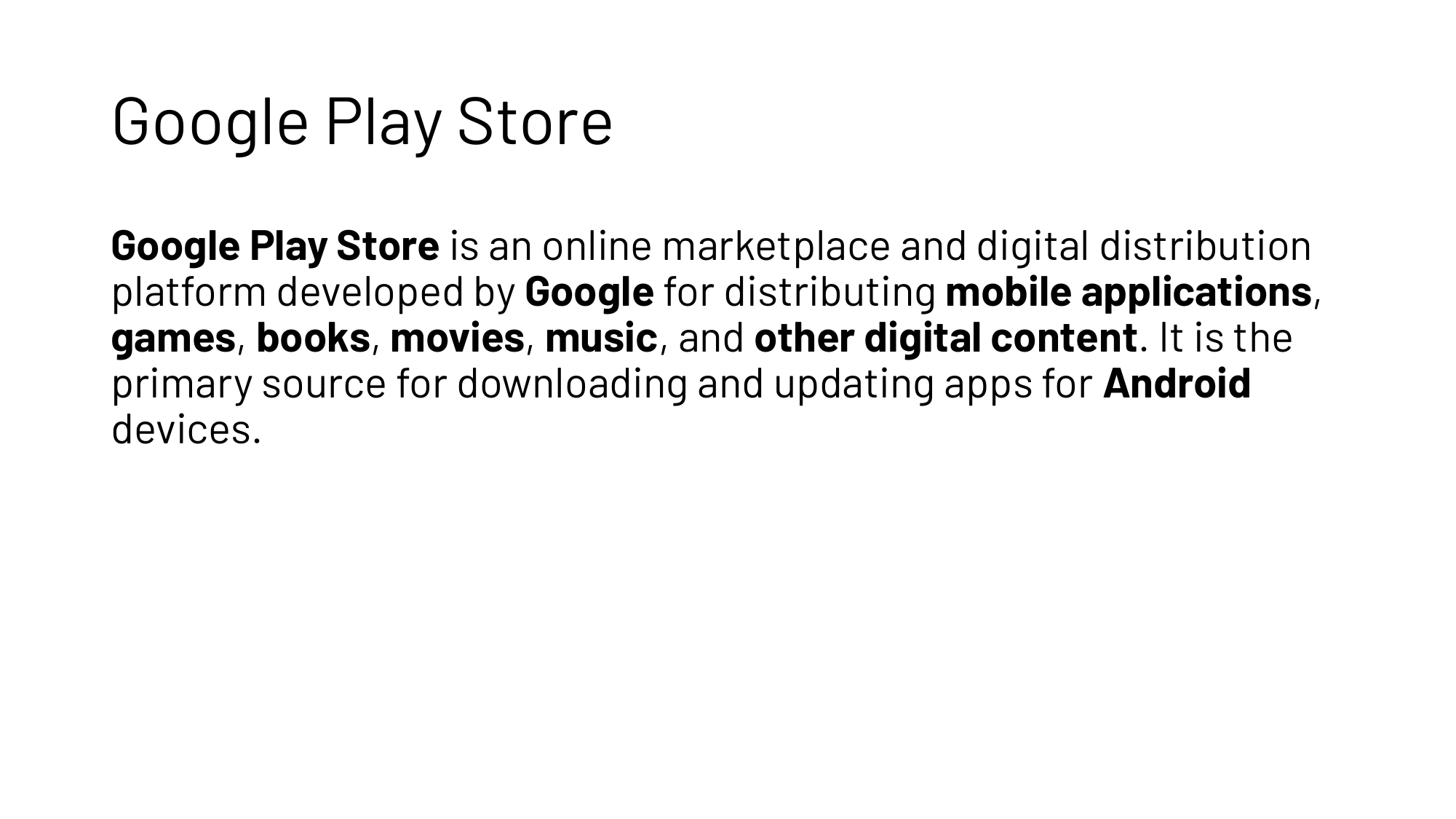

# Google Play Store
Google Play Store is an online marketplace and digital distribution platform developed by Google for distributing mobile applications, games, books, movies, music, and other digital content. It is the primary source for downloading and updating apps for Android devices.